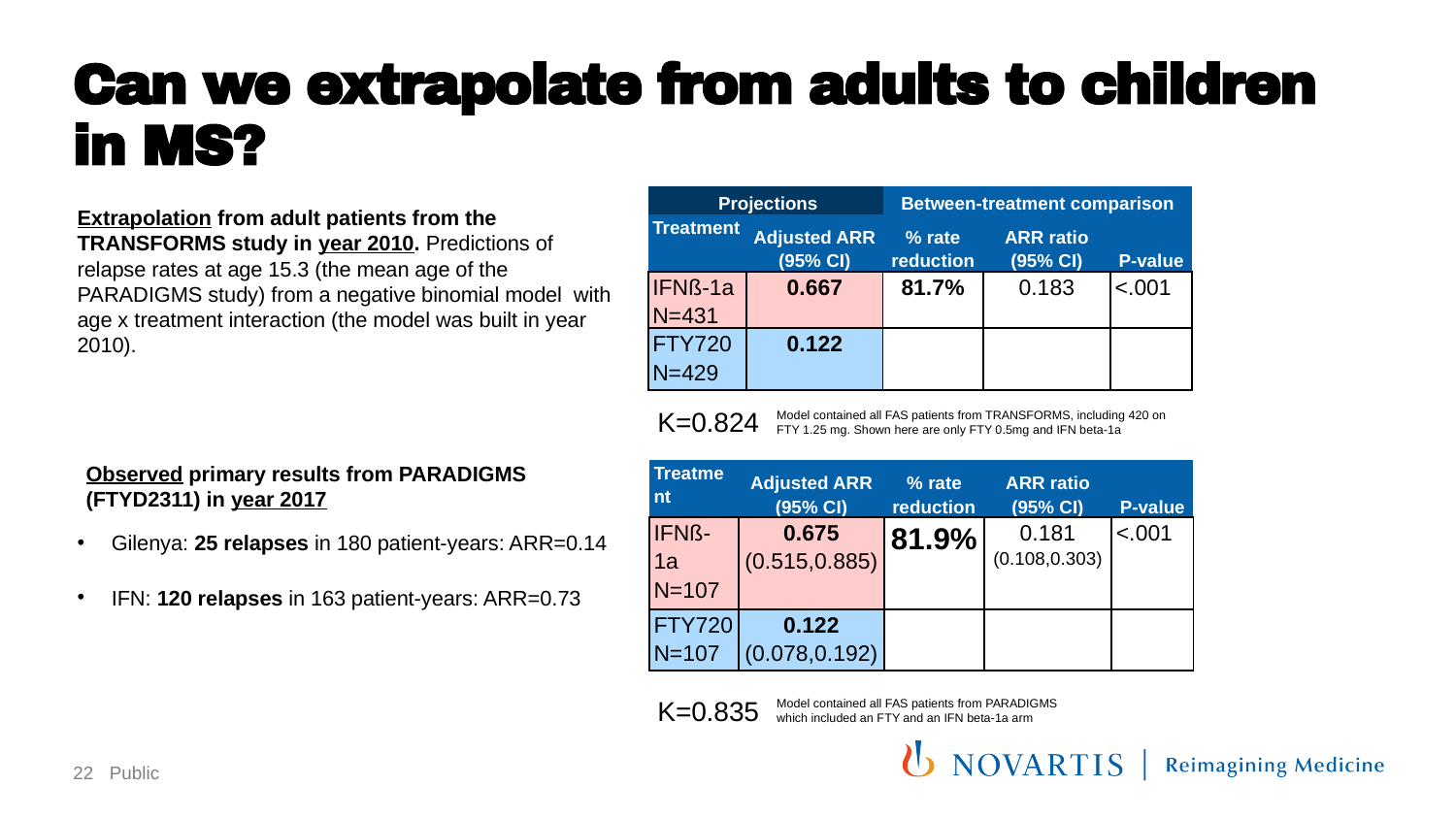

# Can we extrapolate from adults to children in MS?
| Projections |  | Between-treatment comparison |  |  |
| --- | --- | --- | --- | --- |
| Treatment | Adjusted ARR (95% CI) | % rate reduction | ARR ratio (95% CI) | P-value |
| IFNß-1a N=431 | 0.667 | 81.7% | 0.183 | <.001 |
| FTY720 N=429 | 0.122 |  |  |  |
Extrapolation from adult patients from the TRANSFORMS study in year 2010. Predictions of relapse rates at age 15.3 (the mean age of the PARADIGMS study) from a negative binomial model  with age x treatment interaction (the model was built in year 2010).
K=0.824
Model contained all FAS patients from TRANSFORMS, including 420 on FTY 1.25 mg. Shown here are only FTY 0.5mg and IFN beta-1a
Observed primary results from PARADIGMS (FTYD2311) in year 2017
| Treatment | Adjusted ARR (95% CI) | % rate reduction | ARR ratio (95% CI) | P-value |
| --- | --- | --- | --- | --- |
| IFNß-1a N=107 | 0.675 (0.515,0.885) | 81.9% | 0.181 (0.108,0.303) | <.001 |
| FTY720 N=107 | 0.122 (0.078,0.192) |  |  |  |
Gilenya: 25 relapses in 180 patient-years: ARR=0.14

IFN: 120 relapses in 163 patient-years: ARR=0.73
K=0.835
Model contained all FAS patients from PARADIGMS which included an FTY and an IFN beta-1a arm
22
Public